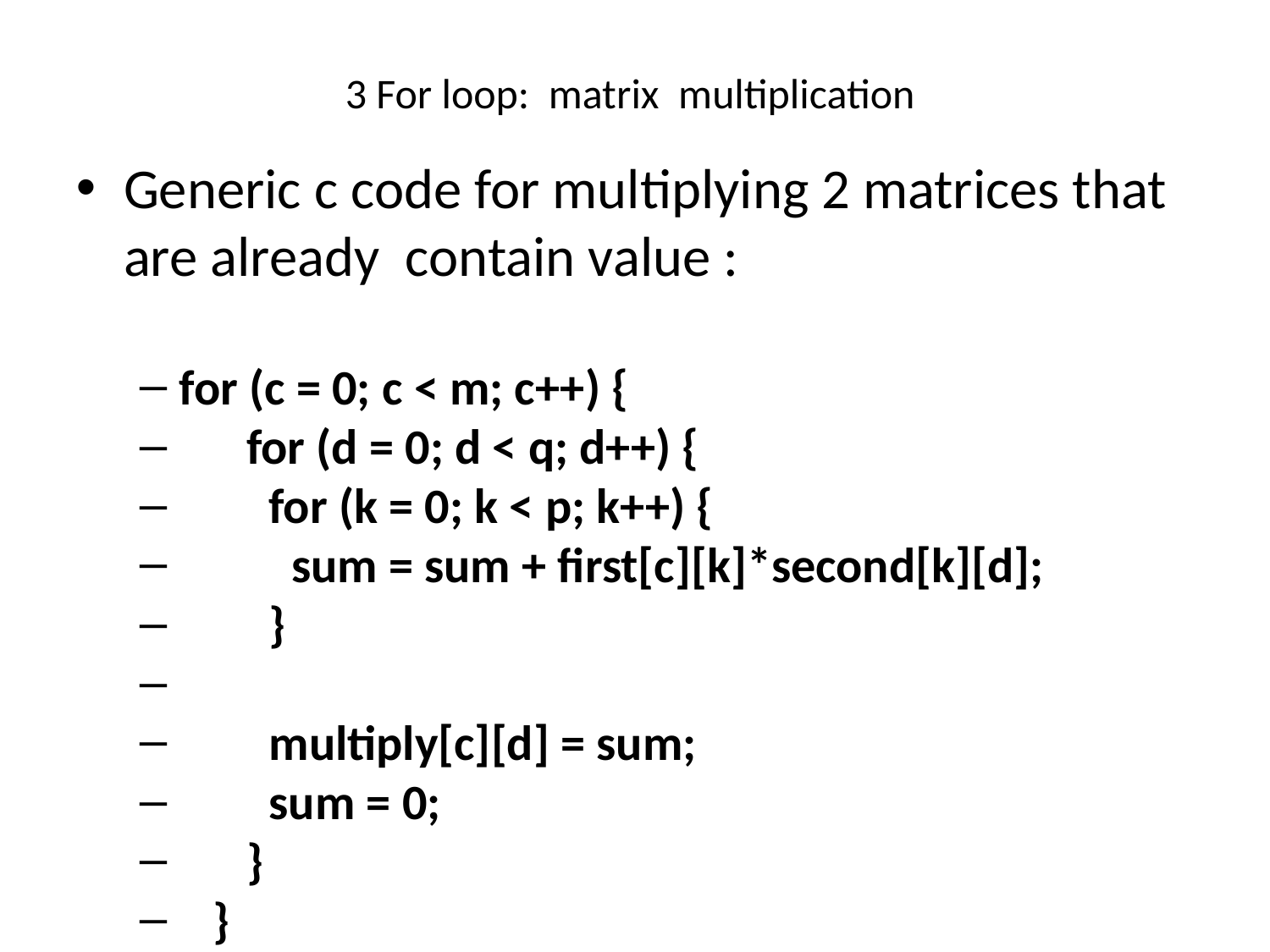

3 For loop:  matrix  multiplication
Generic c code for multiplying 2 matrices that are already  contain value :

for (c = 0; c < m; c++) {
      for (d = 0; d < q; d++) {
        for (k = 0; k < p; k++) {
          sum = sum + first[c][k]*second[k][d];
        }

        multiply[c][d] = sum;
        sum = 0;
      }
   }
Where m = number of rows for matrix 1; p is number of cols for matrix 1 and number of rows matrix 2 ( must be the same); q = number of cols matrix 2